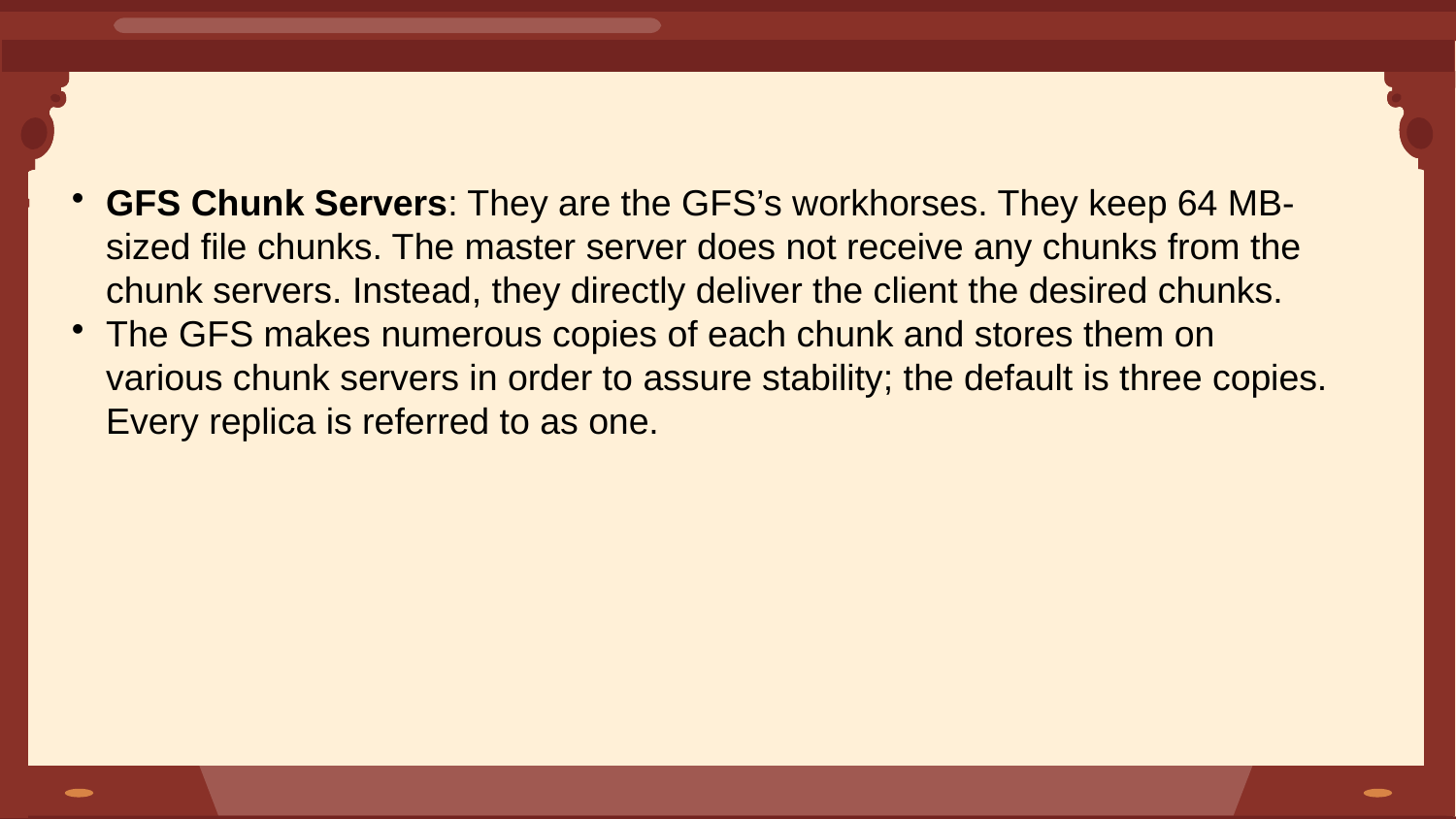

GFS Chunk Servers: They are the GFS’s workhorses. They keep 64 MB-sized file chunks. The master server does not receive any chunks from the chunk servers. Instead, they directly deliver the client the desired chunks.
The GFS makes numerous copies of each chunk and stores them on various chunk servers in order to assure stability; the default is three copies. Every replica is referred to as one.